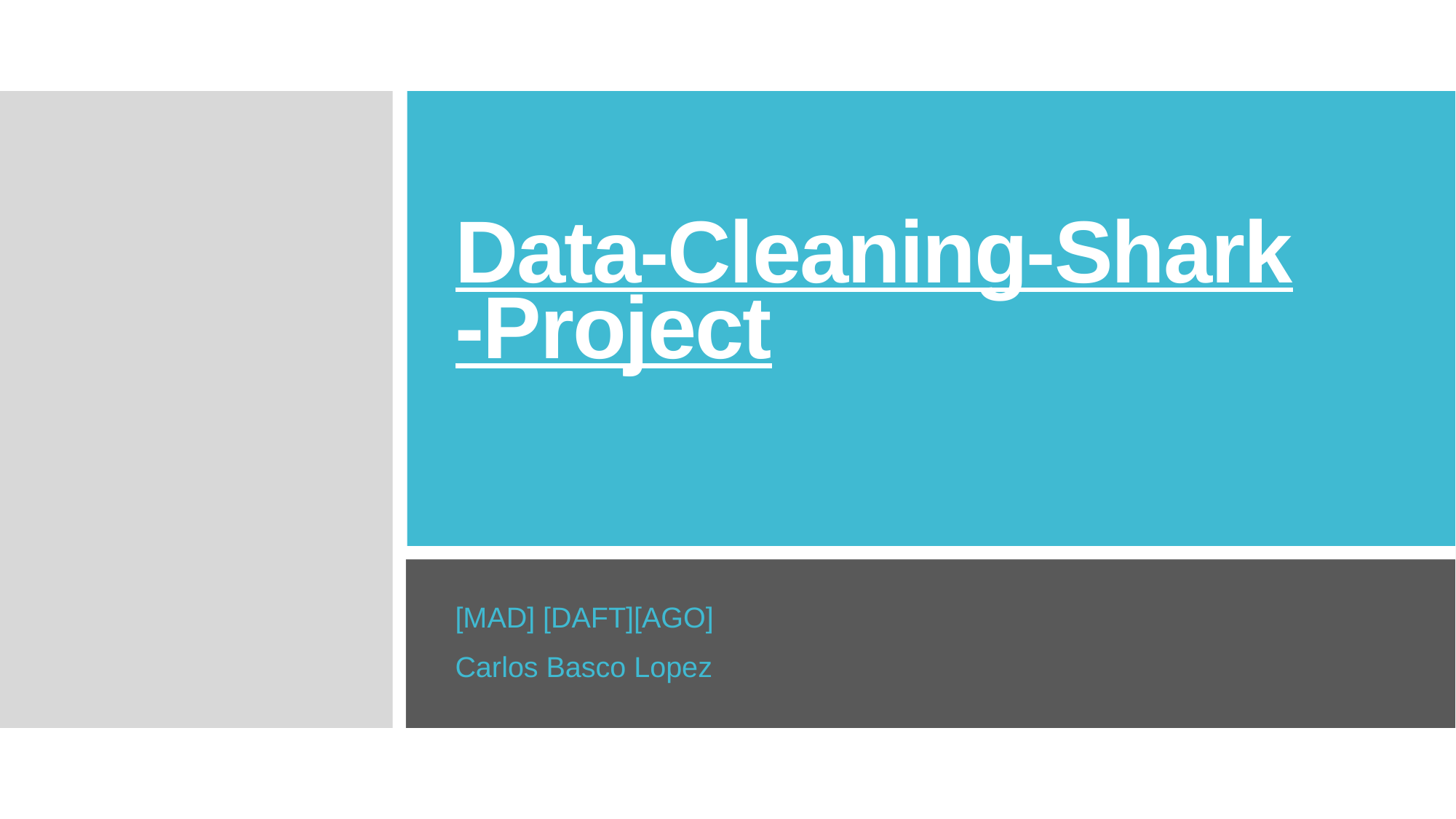

# Data-Cleaning-Shark-Project

[MAD] [DAFT][AGO]
Carlos Basco Lopez